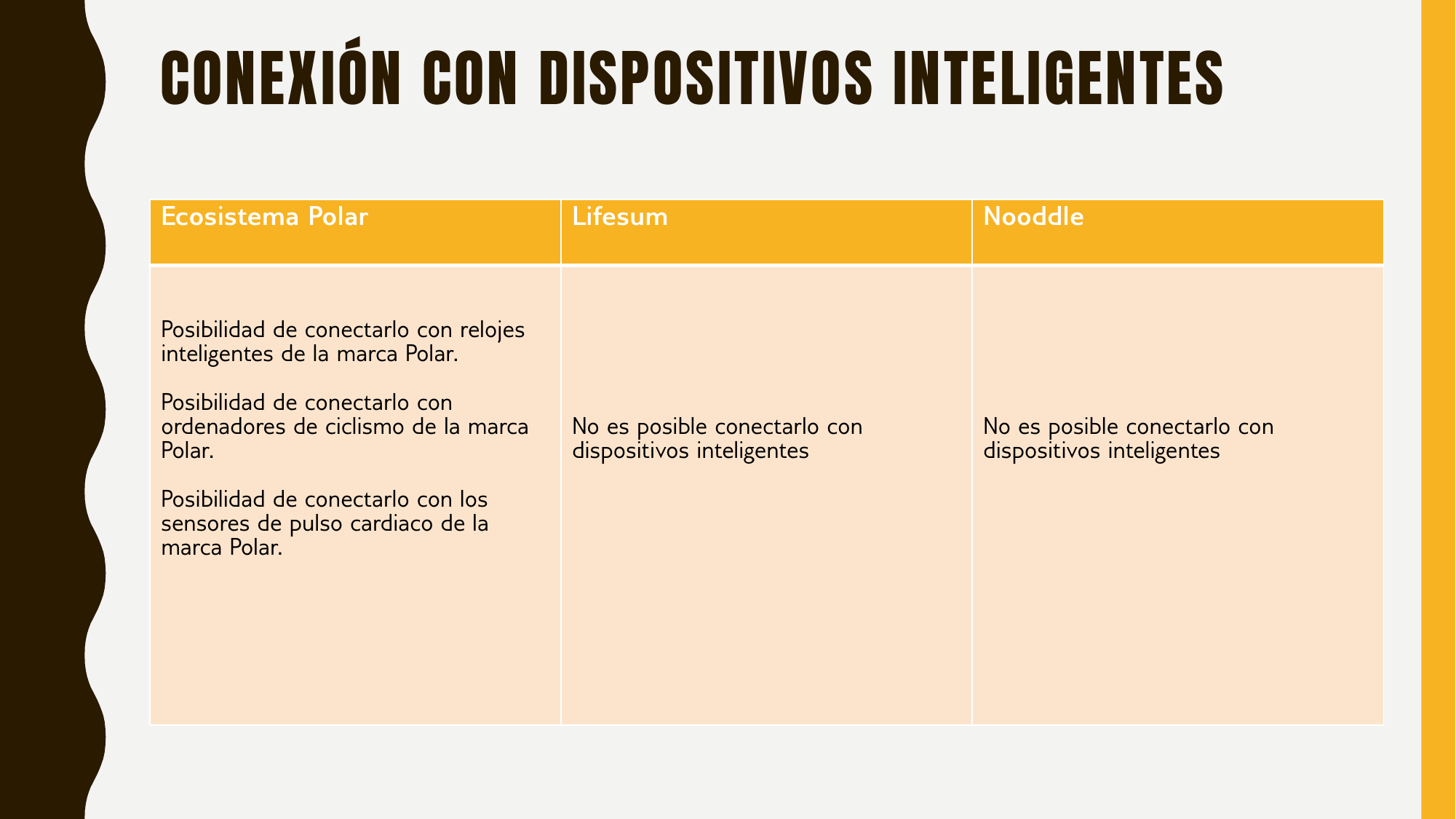

# Conexión con dispositivos inteligentes
| Ecosistema Polar | Lifesum | Nooddle |
| --- | --- | --- |
| Posibilidad de conectarlo con relojes inteligentes de la marca Polar. Posibilidad de conectarlo con ordenadores de ciclismo de la marca Polar. Posibilidad de conectarlo con los sensores de pulso cardiaco de la marca Polar. | No es posible conectarlo con dispositivos inteligentes | No es posible conectarlo con dispositivos inteligentes |